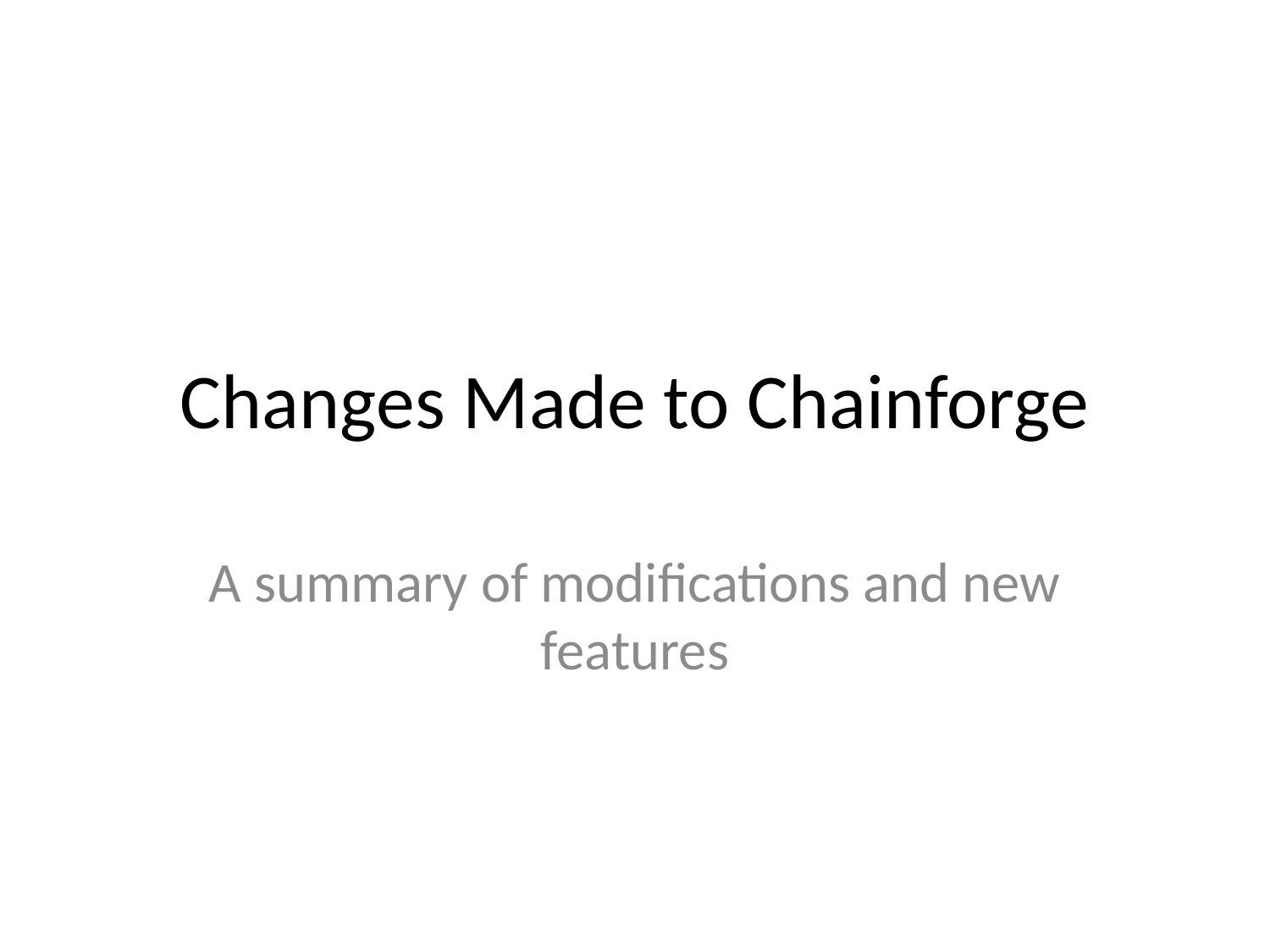

# Changes Made to Chainforge
A summary of modifications and new features